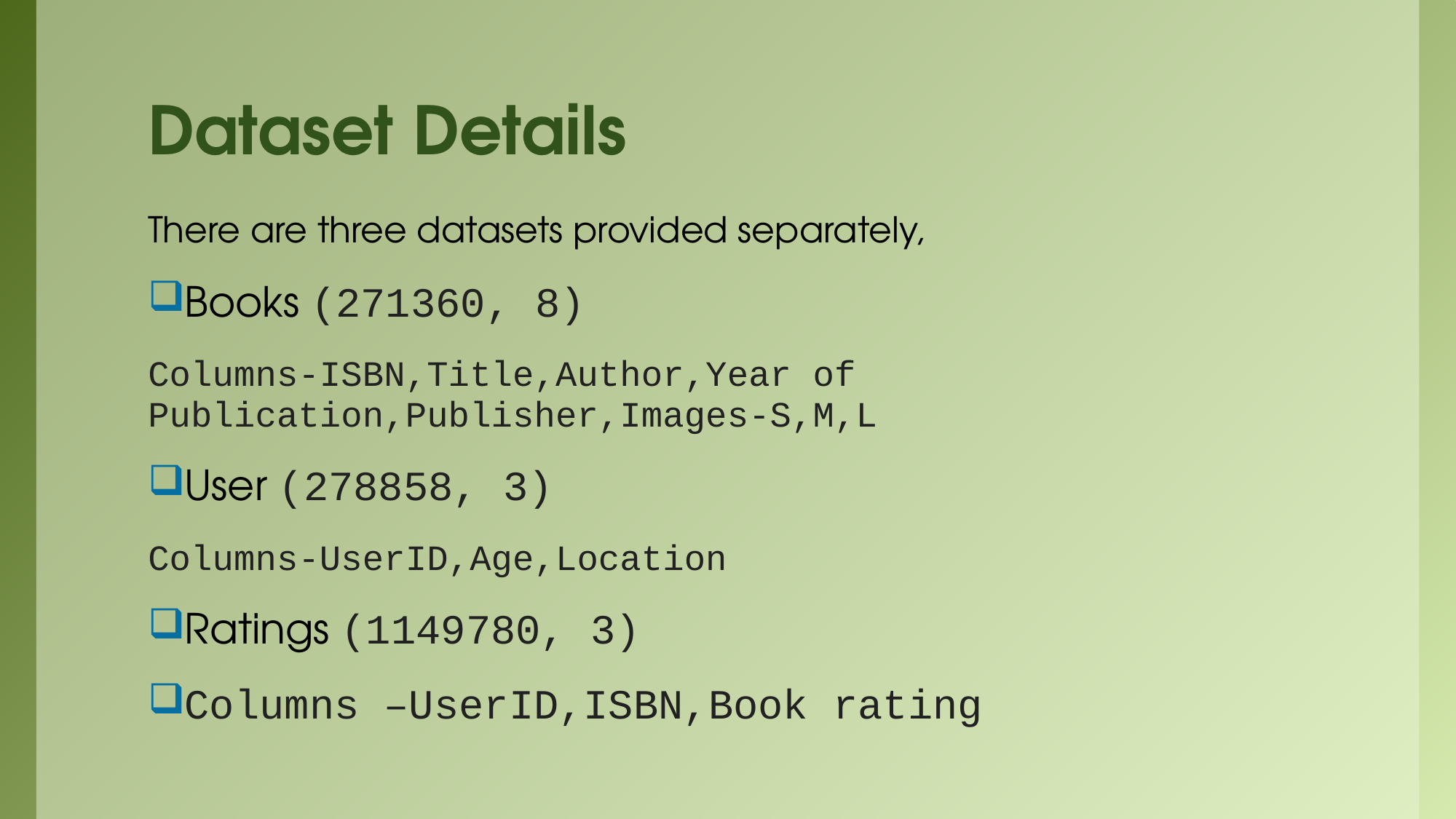

# Dataset Details
There are three datasets provided separately,
Books (271360, 8)
Columns-ISBN,Title,Author,Year of Publication,Publisher,Images-S,M,L
User (278858, 3)
Columns-UserID,Age,Location
Ratings (1149780, 3)
Columns –UserID,ISBN,Book rating